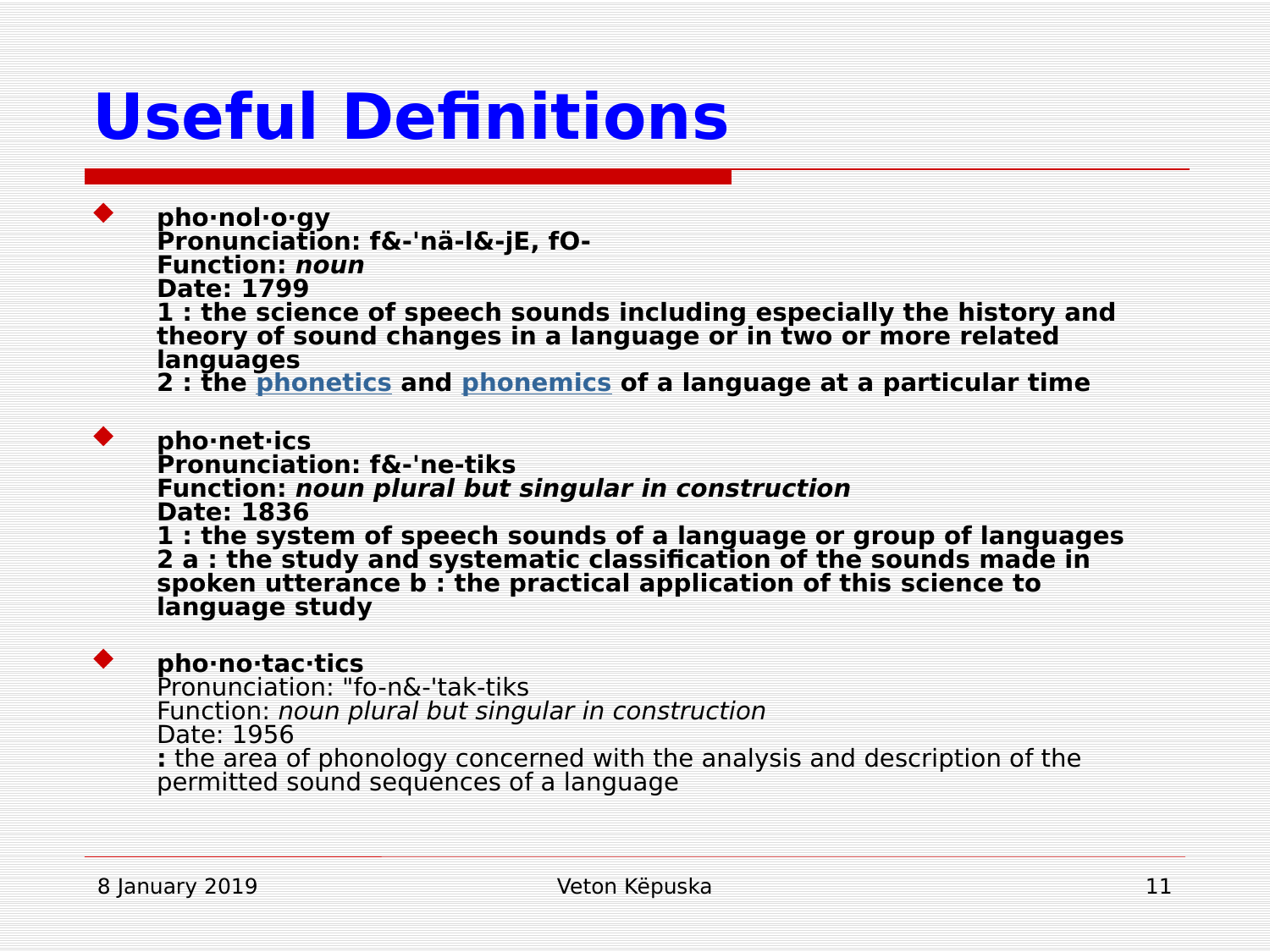

# Useful Definitions
pho·nol·o·gy
Pronunciation: f&-'nä-l&-jE, fO-
Function: noun
Date: 1799
1 : the science of speech sounds including especially the history and theory of sound changes in a language or in two or more related languages
2 : the phonetics and phonemics of a language at a particular time
pho·net·ics
Pronunciation: f&-'ne-tiks
Function: noun plural but singular in construction
Date: 1836
1 : the system of speech sounds of a language or group of languages
2 a : the study and systematic classification of the sounds made in spoken utterance b : the practical application of this science to language study

pho·no·tac·tics
Pronunciation: "fo-n&-'tak-tiks
Function: noun plural but singular in construction
Date: 1956
: the area of phonology concerned with the analysis and description of the permitted sound sequences of a language
8 January 2019
Veton Këpuska
11